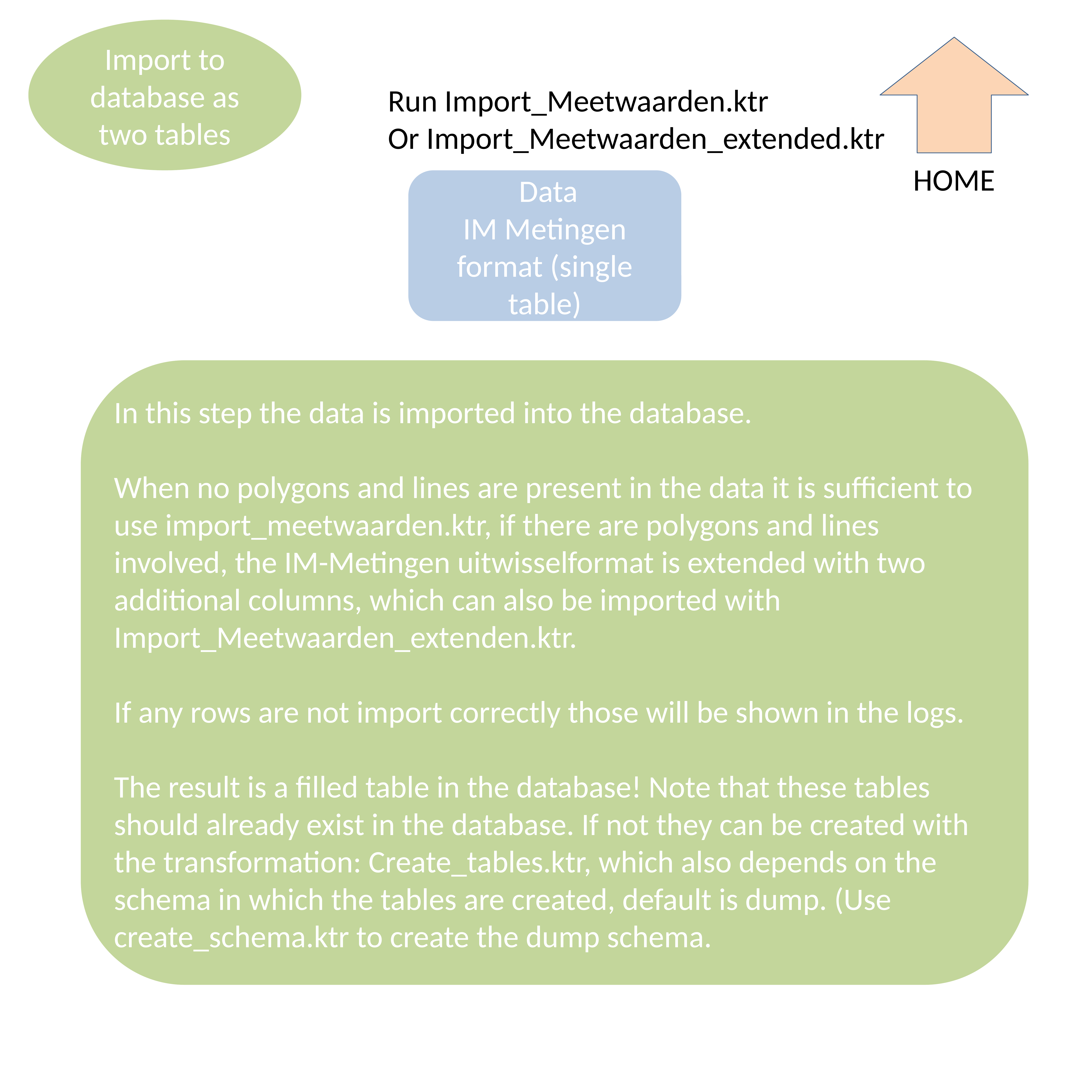

Import to database as two tables

HOME
Run Import_Meetwaarden.ktr
Or Import_Meetwaarden_extended.ktr
 Data
IM Metingen format (single table)
In this step the data is imported into the database.

When no polygons and lines are present in the data it is sufficient to use import_meetwaarden.ktr, if there are polygons and lines involved, the IM-Metingen uitwisselformat is extended with two additional columns, which can also be imported with Import_Meetwaarden_extenden.ktr.

If any rows are not import correctly those will be shown in the logs.

The result is a filled table in the database! Note that these tables should already exist in the database. If not they can be created with the transformation: Create_tables.ktr, which also depends on the schema in which the tables are created, default is dump. (Use create_schema.ktr to create the dump schema.